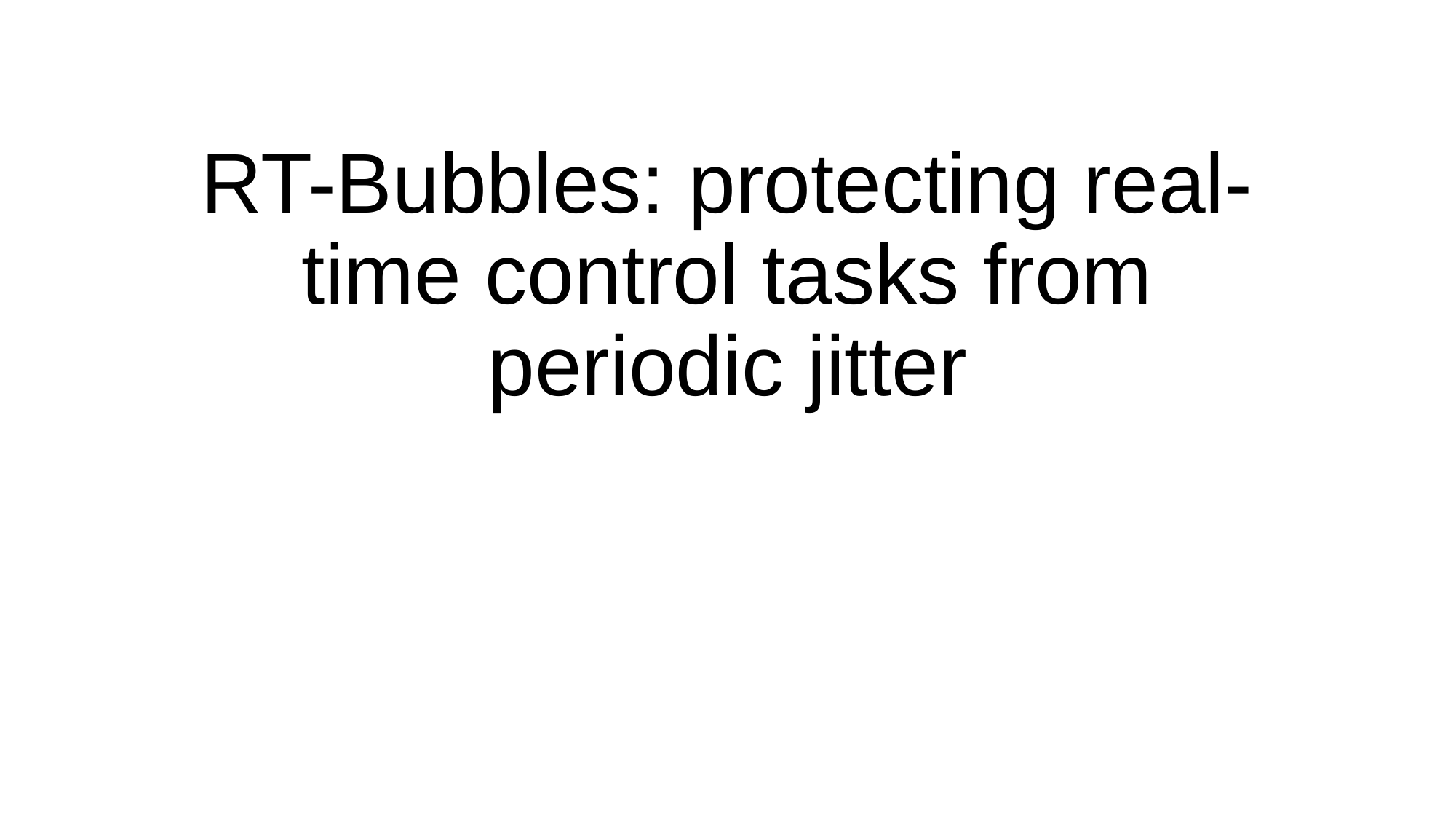

# RT-Bubbles: protecting real-time control tasks from periodic jitter